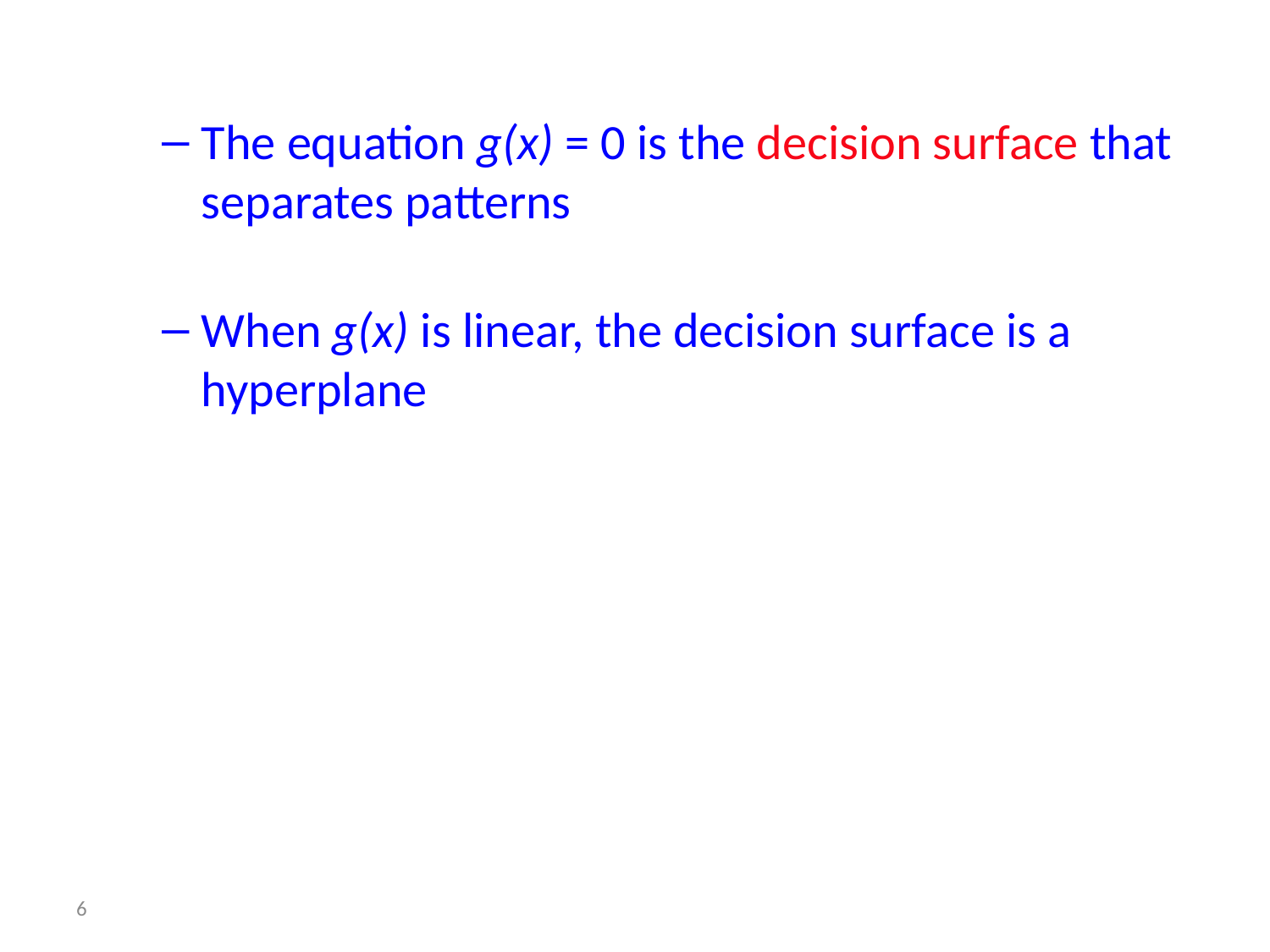

The equation g(x) = 0 is the decision surface that separates patterns
When g(x) is linear, the decision surface is a hyperplane
6